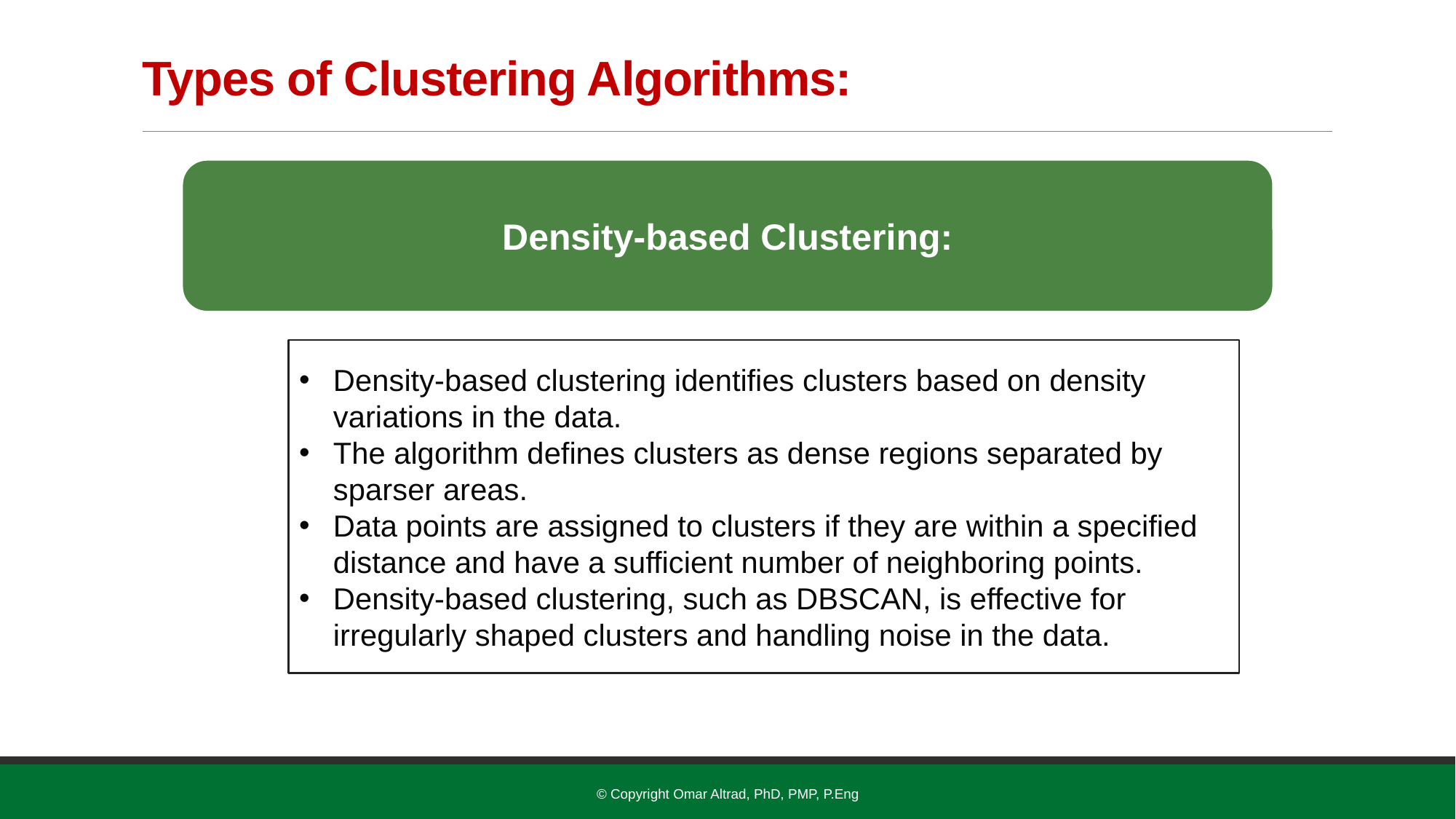

# Types of Clustering Algorithms:
Density-based Clustering:
Density-based clustering identifies clusters based on density variations in the data.
The algorithm defines clusters as dense regions separated by sparser areas.
Data points are assigned to clusters if they are within a specified distance and have a sufficient number of neighboring points.
Density-based clustering, such as DBSCAN, is effective for irregularly shaped clusters and handling noise in the data.
© Copyright Omar Altrad, PhD, PMP, P.Eng